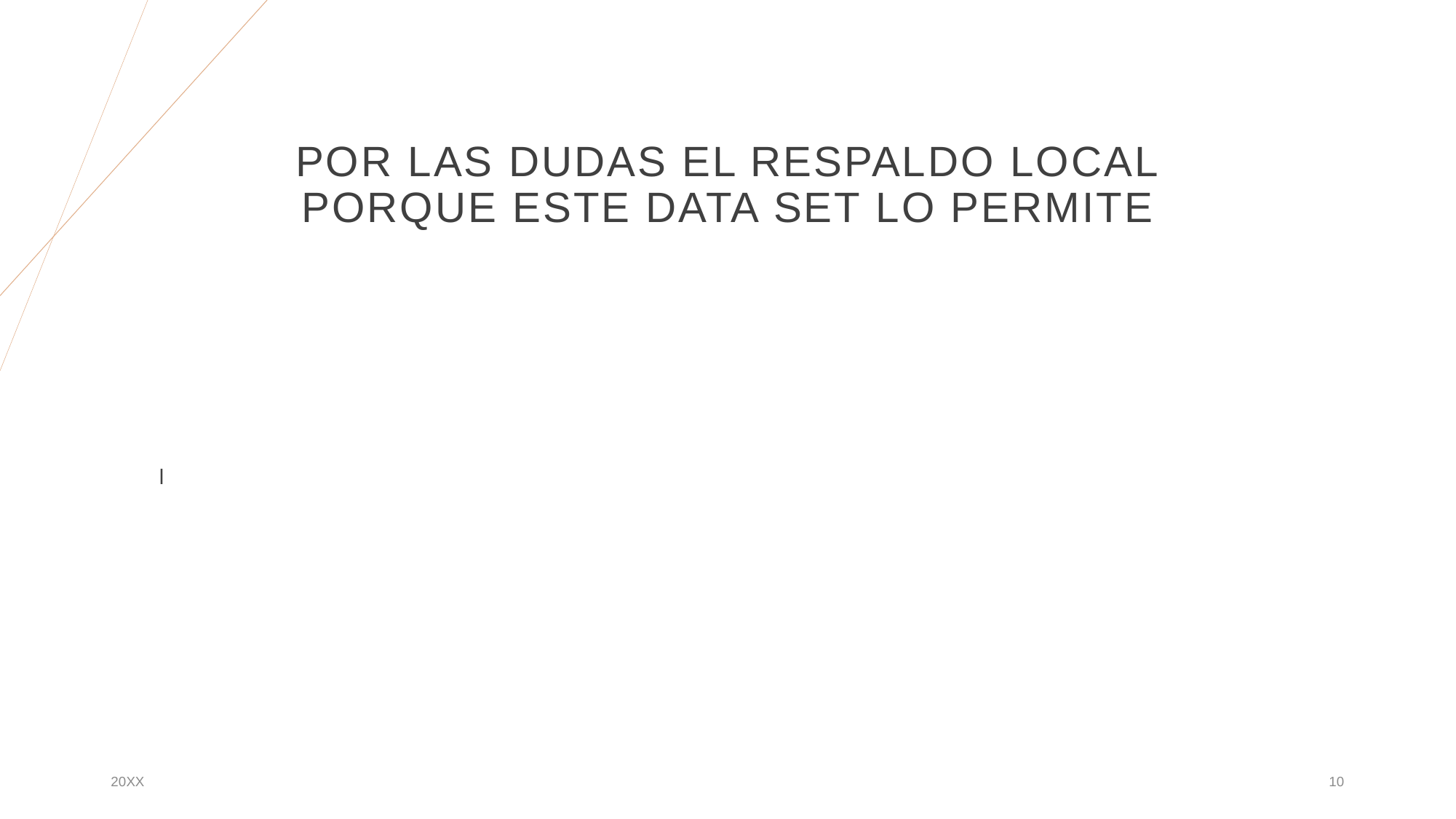

# Por las dudas el respaldo local porque este data set lo permite

l

20XX
10